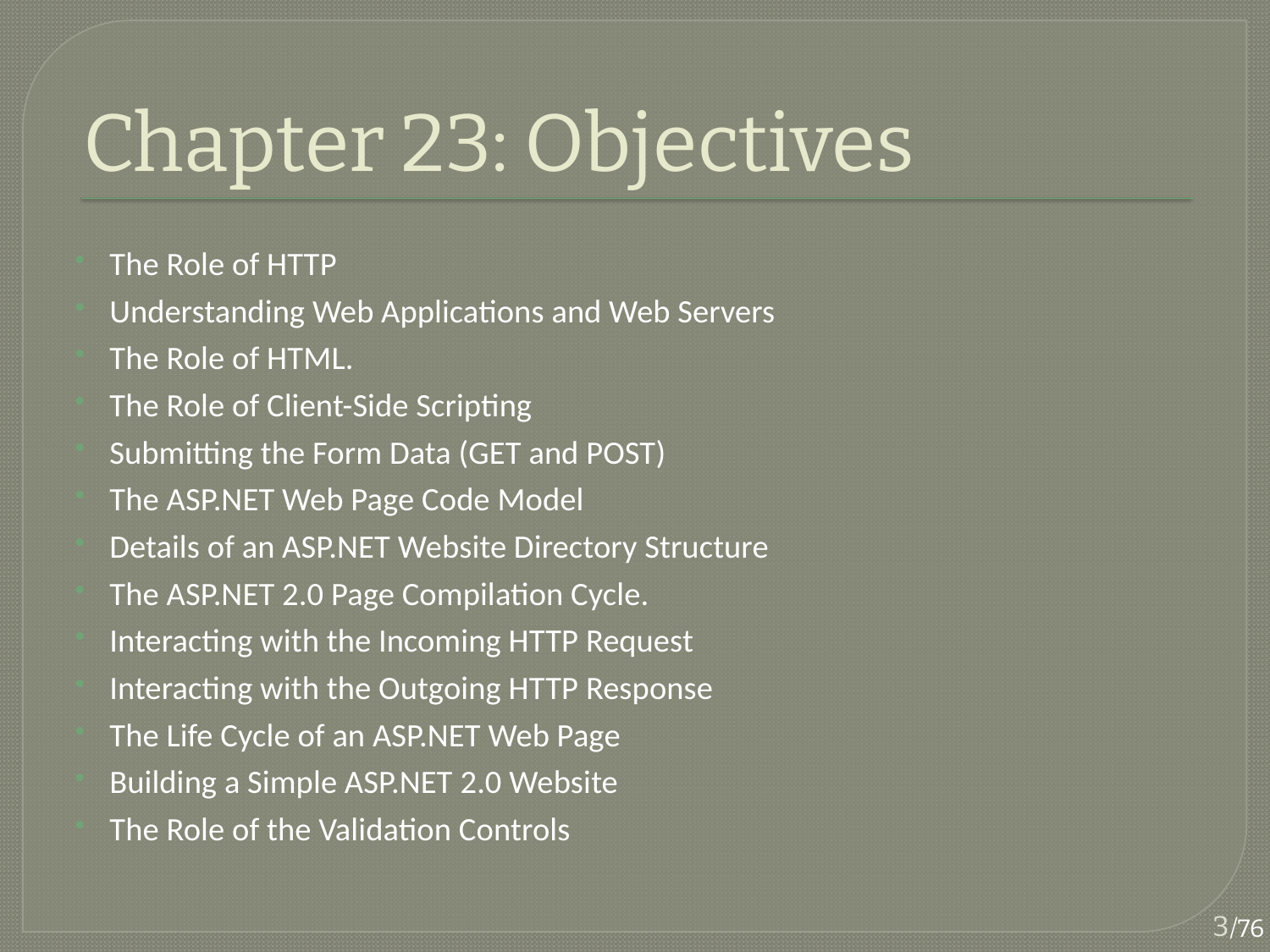

# Chapter 23: Objectives
The Role of HTTP
Understanding Web Applications and Web Servers
The Role of HTML.
The Role of Client-Side Scripting
Submitting the Form Data (GET and POST)
The ASP.NET Web Page Code Model
Details of an ASP.NET Website Directory Structure
The ASP.NET 2.0 Page Compilation Cycle.
Interacting with the Incoming HTTP Request
Interacting with the Outgoing HTTP Response
The Life Cycle of an ASP.NET Web Page
Building a Simple ASP.NET 2.0 Website
The Role of the Validation Controls

3